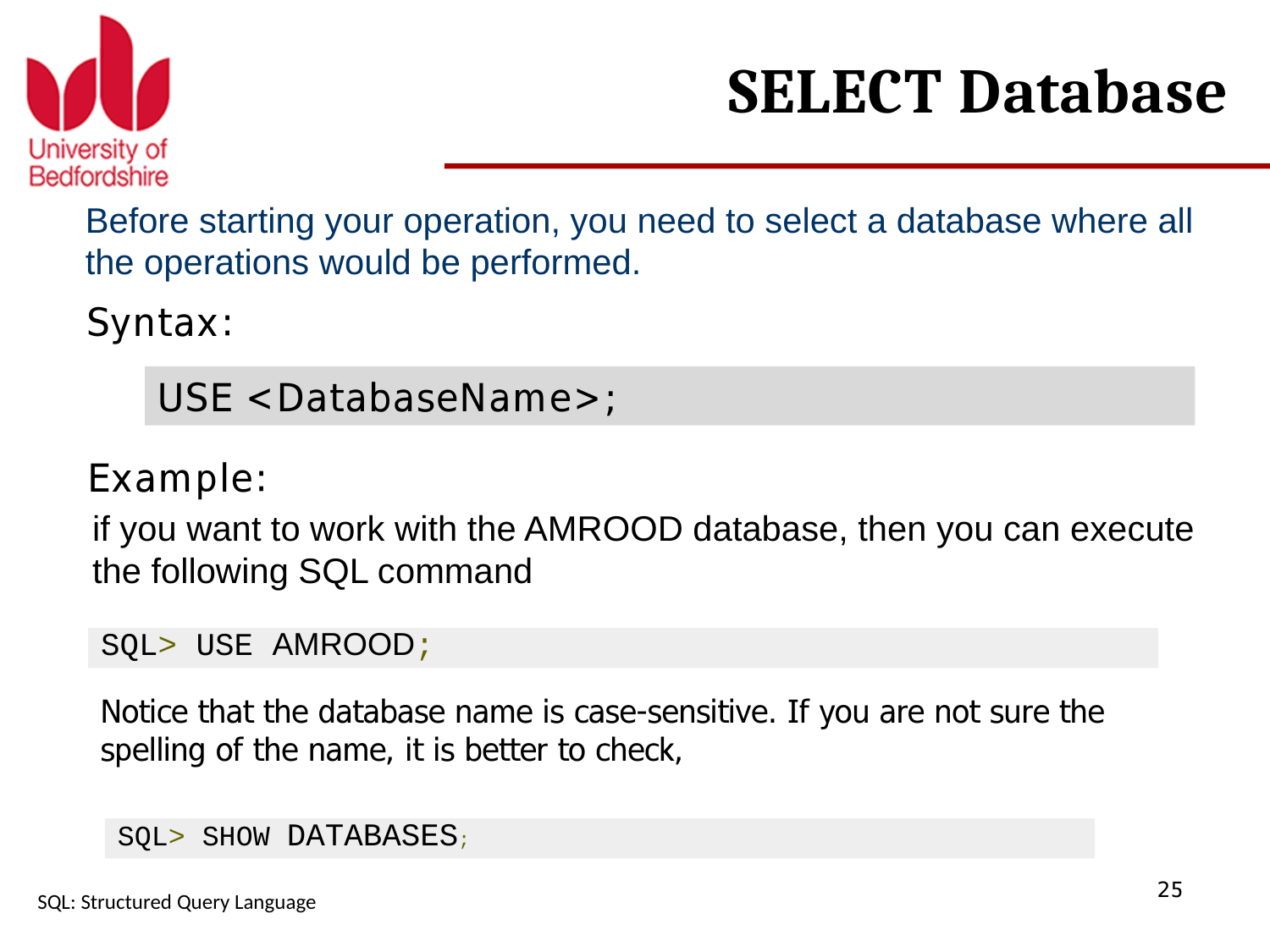

# SELECT Database
Before starting your operation, you need to select a database where all the operations would be performed.
Syntax:
USE <DatabaseName>;
Example:
if you want to work with the AMROOD database, then you can execute the following SQL command
SQL> USE AMROOD;
Notice that the database name is case-sensitive. If you are not sure the spelling of the name, it is better to check,
SQL> SHOW DATABASES;
SQL: Structured Query Language